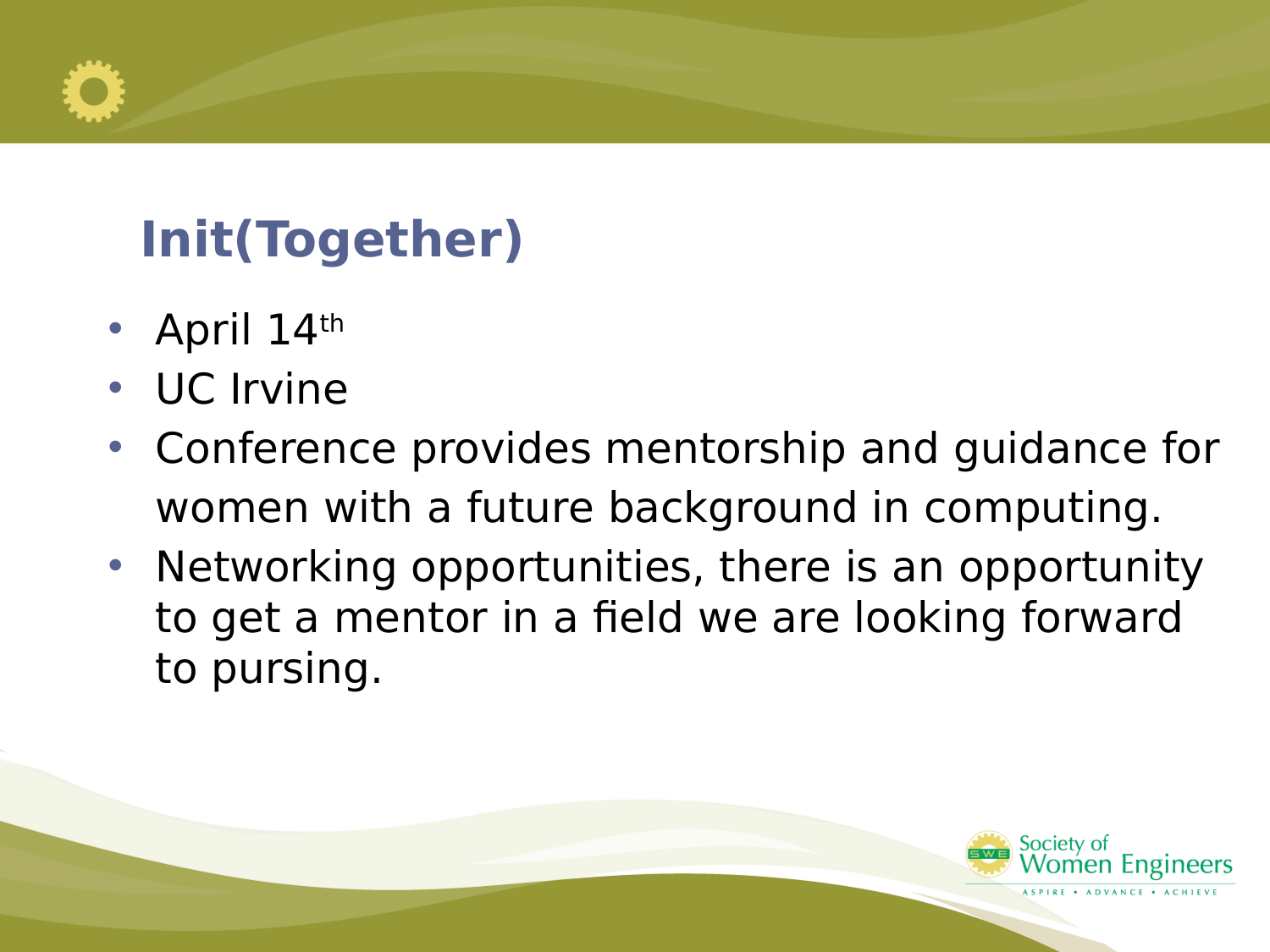

Init(Together)
April 14th
UC Irvine
Conference provides mentorship and guidance for
	women with a future background in computing.
Networking opportunities, there is an opportunity to get a mentor in a field we are looking forward to pursing.